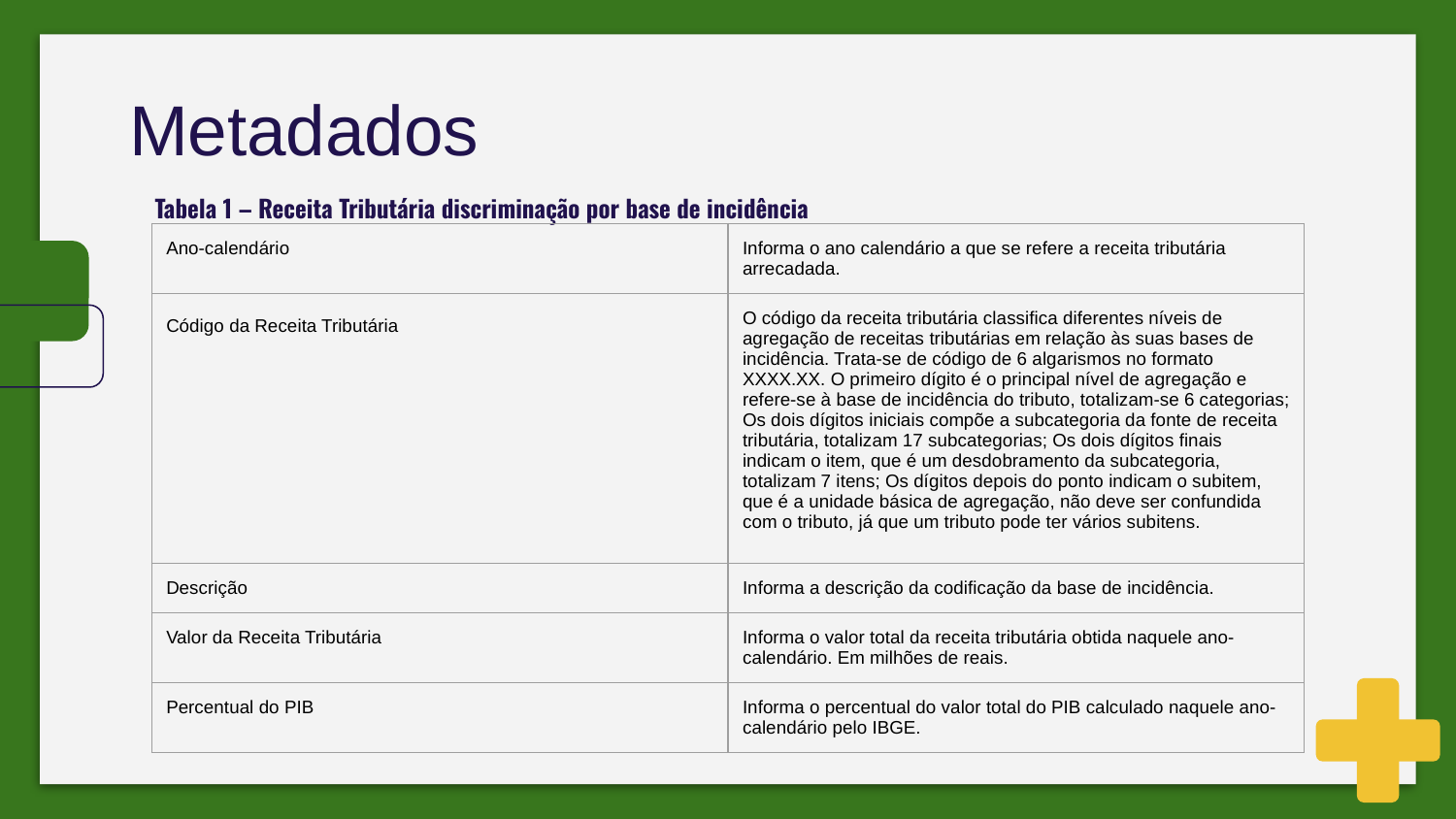

# Metadados
Tabela 1 – Receita Tributária discriminação por base de incidência
| Ano-calendário | Informa o ano calendário a que se refere a receita tributária arrecadada. |
| --- | --- |
| Código da Receita Tributária | O código da receita tributária classifica diferentes níveis de agregação de receitas tributárias em relação às suas bases de incidência. Trata-se de código de 6 algarismos no formato XXXX.XX. O primeiro dígito é o principal nível de agregação e refere-se à base de incidência do tributo, totalizam-se 6 categorias; Os dois dígitos iniciais compõe a subcategoria da fonte de receita tributária, totalizam 17 subcategorias; Os dois dígitos finais indicam o item, que é um desdobramento da subcategoria, totalizam 7 itens; Os dígitos depois do ponto indicam o subitem, que é a unidade básica de agregação, não deve ser confundida com o tributo, já que um tributo pode ter vários subitens. |
| Descrição | Informa a descrição da codificação da base de incidência. |
| Valor da Receita Tributária | Informa o valor total da receita tributária obtida naquele ano-calendário. Em milhões de reais. |
| Percentual do PIB | Informa o percentual do valor total do PIB calculado naquele ano-calendário pelo IBGE. |